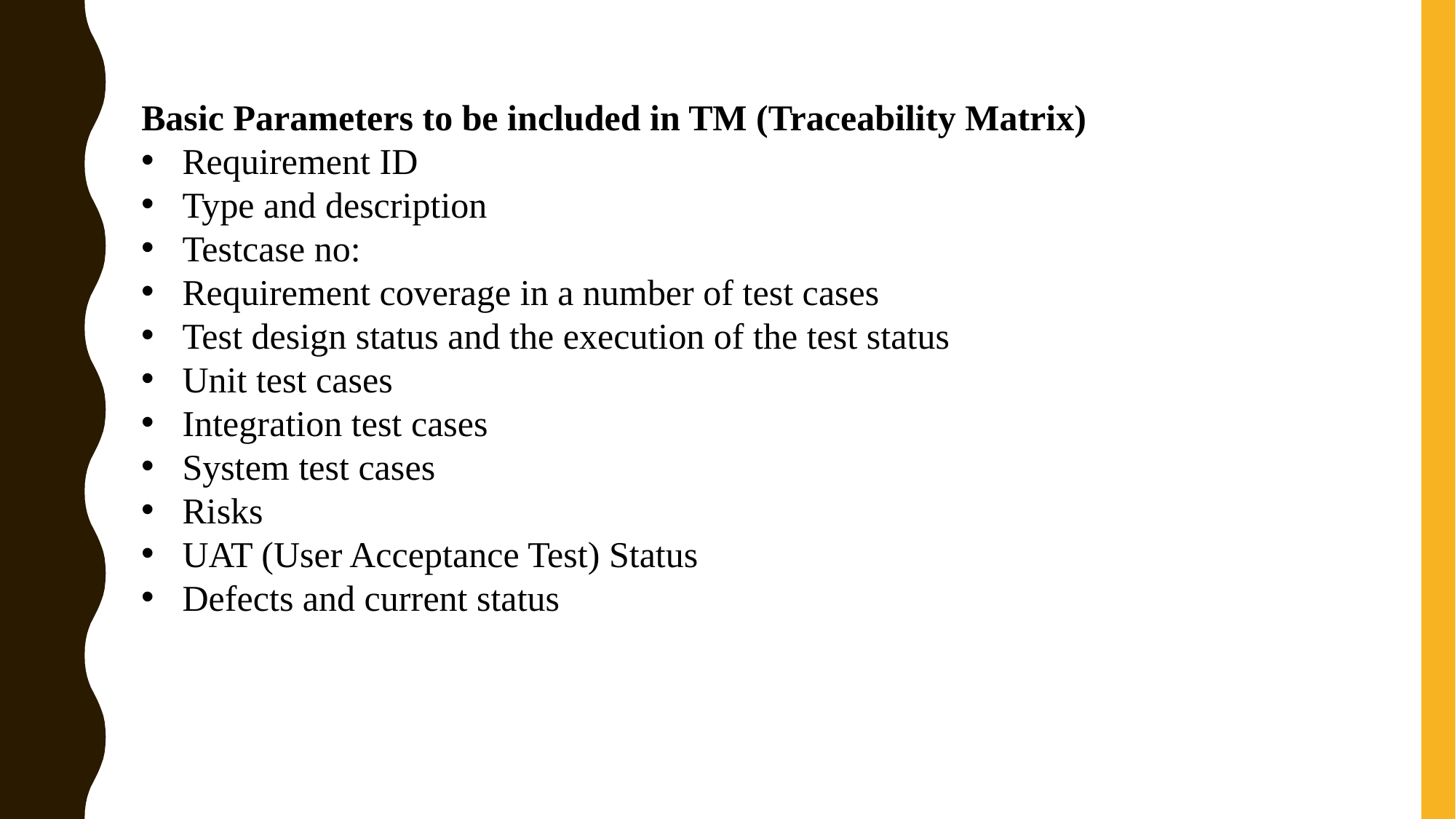

Basic Parameters to be included in TM (Traceability Matrix)
Requirement ID
Type and description
Testcase no:
Requirement coverage in a number of test cases
Test design status and the execution of the test status
Unit test cases
Integration test cases
System test cases
Risks
UAT (User Acceptance Test) Status
Defects and current status